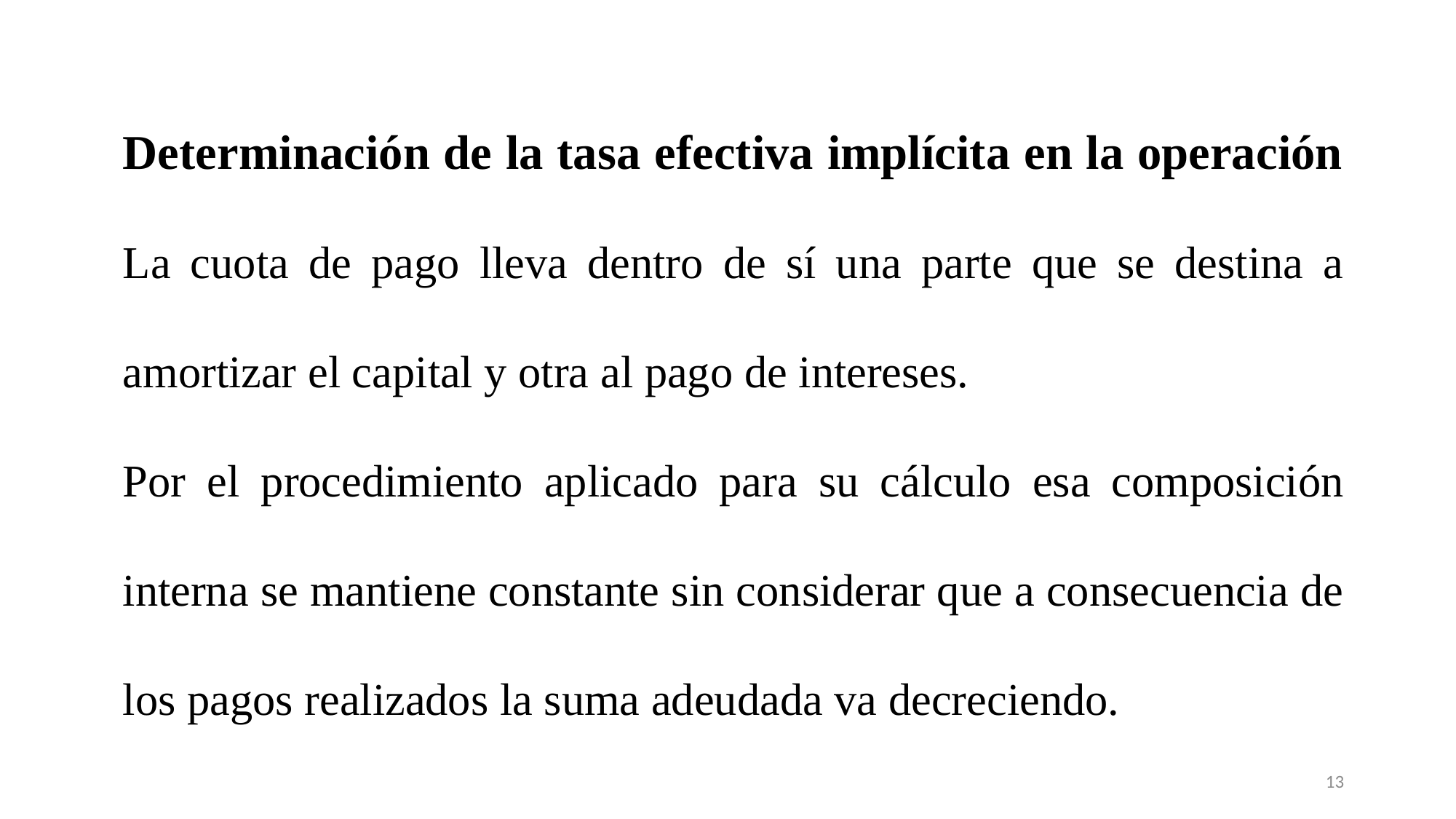

Determinación de la tasa efectiva implícita en la operación
La cuota de pago lleva dentro de sí una parte que se destina a amortizar el capital y otra al pago de intereses.
Por el procedimiento aplicado para su cálculo esa composición interna se mantiene constante sin considerar que a consecuencia de los pagos realizados la suma adeudada va decreciendo.
13